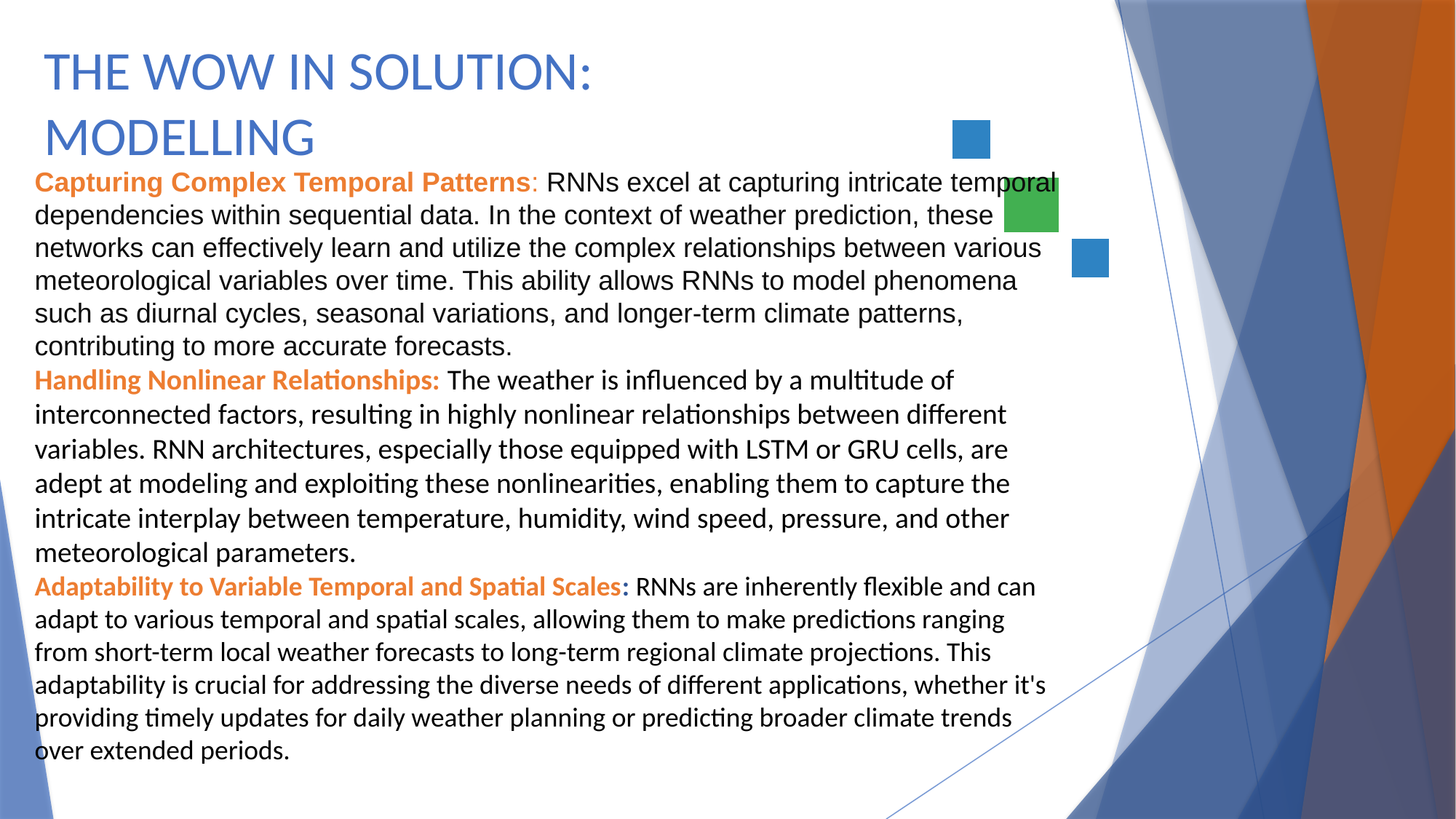

# THE WOW IN SOLUTION: MODELLING

Capturing Complex Temporal Patterns: RNNs excel at capturing intricate temporal dependencies within sequential data. In the context of weather prediction, these networks can effectively learn and utilize the complex relationships between various meteorological variables over time. This ability allows RNNs to model phenomena such as diurnal cycles, seasonal variations, and longer-term climate patterns, contributing to more accurate forecasts.
Handling Nonlinear Relationships: The weather is influenced by a multitude of interconnected factors, resulting in highly nonlinear relationships between different variables. RNN architectures, especially those equipped with LSTM or GRU cells, are adept at modeling and exploiting these nonlinearities, enabling them to capture the intricate interplay between temperature, humidity, wind speed, pressure, and other meteorological parameters.
Adaptability to Variable Temporal and Spatial Scales: RNNs are inherently flexible and can adapt to various temporal and spatial scales, allowing them to make predictions ranging from short-term local weather forecasts to long-term regional climate projections. This adaptability is crucial for addressing the diverse needs of different applications, whether it's providing timely updates for daily weather planning or predicting broader climate trends over extended periods.